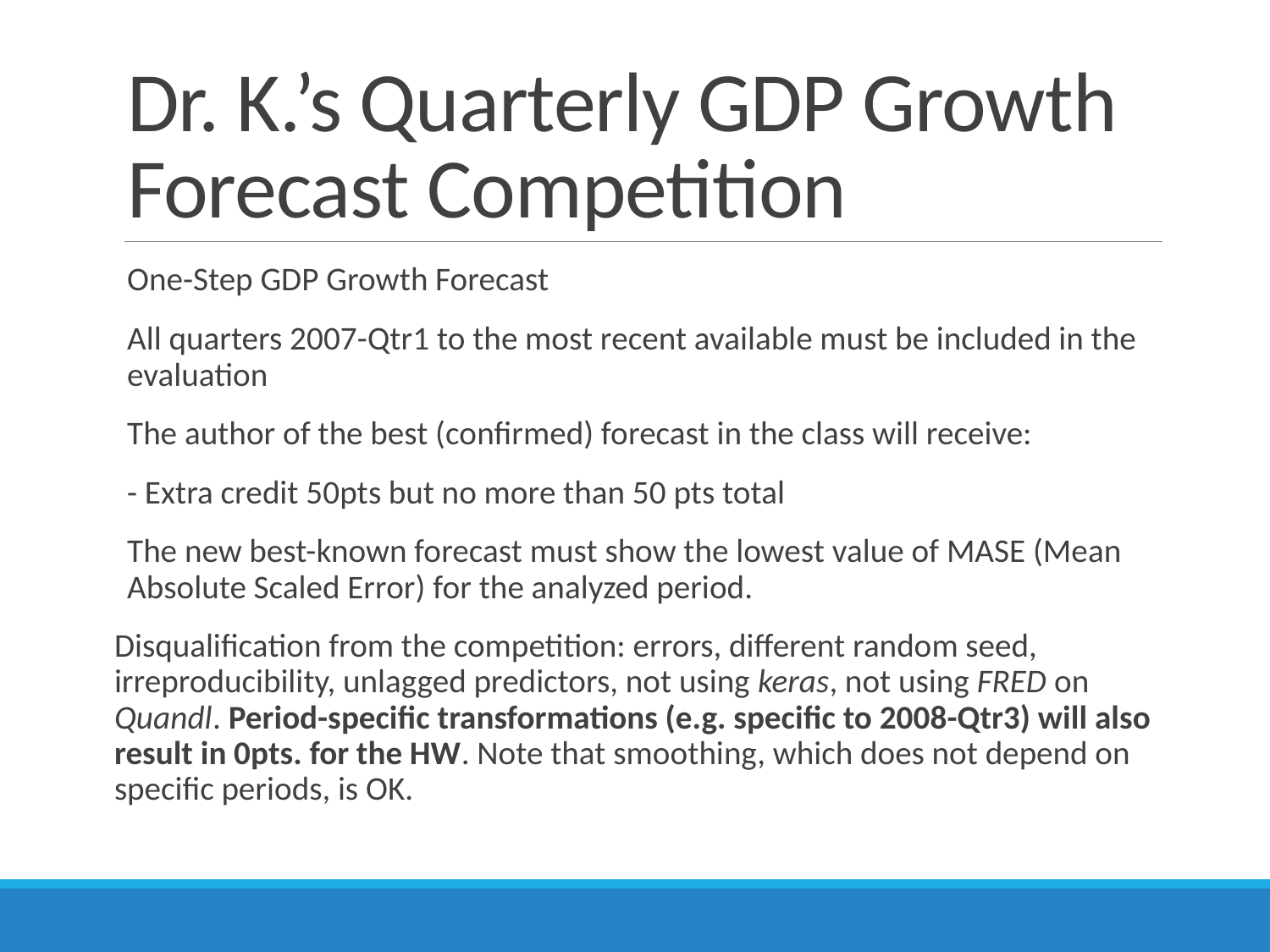

# Dr. K.’s Quarterly GDP Growth Forecast Competition
One-Step GDP Growth Forecast
All quarters 2007-Qtr1 to the most recent available must be included in the evaluation
The author of the best (confirmed) forecast in the class will receive:
- Extra credit 50pts but no more than 50 pts total
The new best-known forecast must show the lowest value of MASE (Mean Absolute Scaled Error) for the analyzed period.
Disqualification from the competition: errors, different random seed, irreproducibility, unlagged predictors, not using keras, not using FRED on Quandl. Period-specific transformations (e.g. specific to 2008-Qtr3) will also result in 0pts. for the HW. Note that smoothing, which does not depend on specific periods, is OK.